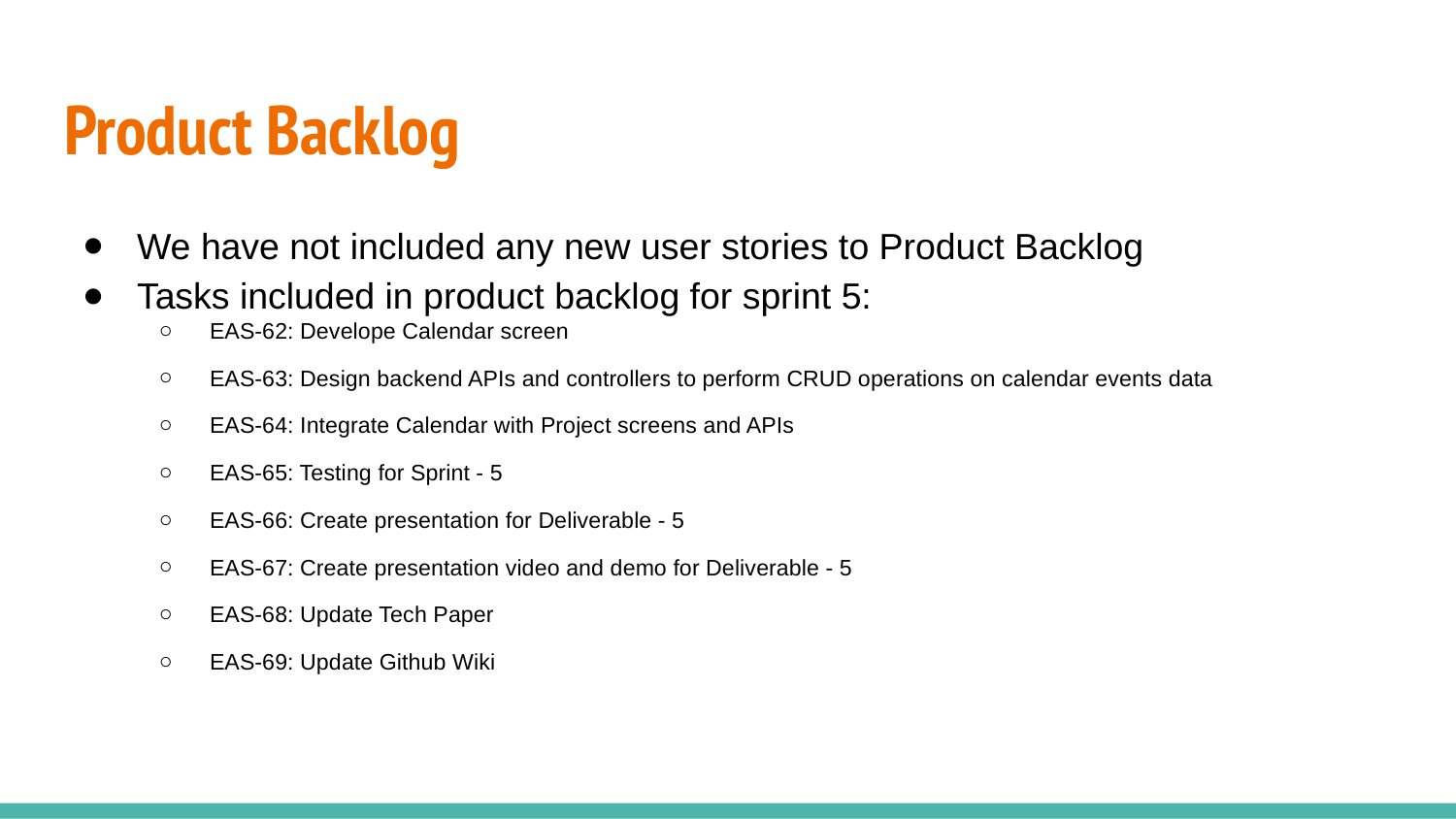

# Product Backlog
We have not included any new user stories to Product Backlog
Tasks included in product backlog for sprint 5:
EAS-62: Develope Calendar screen
EAS-63: Design backend APIs and controllers to perform CRUD operations on calendar events data
EAS-64: Integrate Calendar with Project screens and APIs
EAS-65: Testing for Sprint - 5
EAS-66: Create presentation for Deliverable - 5
EAS-67: Create presentation video and demo for Deliverable - 5
EAS-68: Update Tech Paper
EAS-69: Update Github Wiki